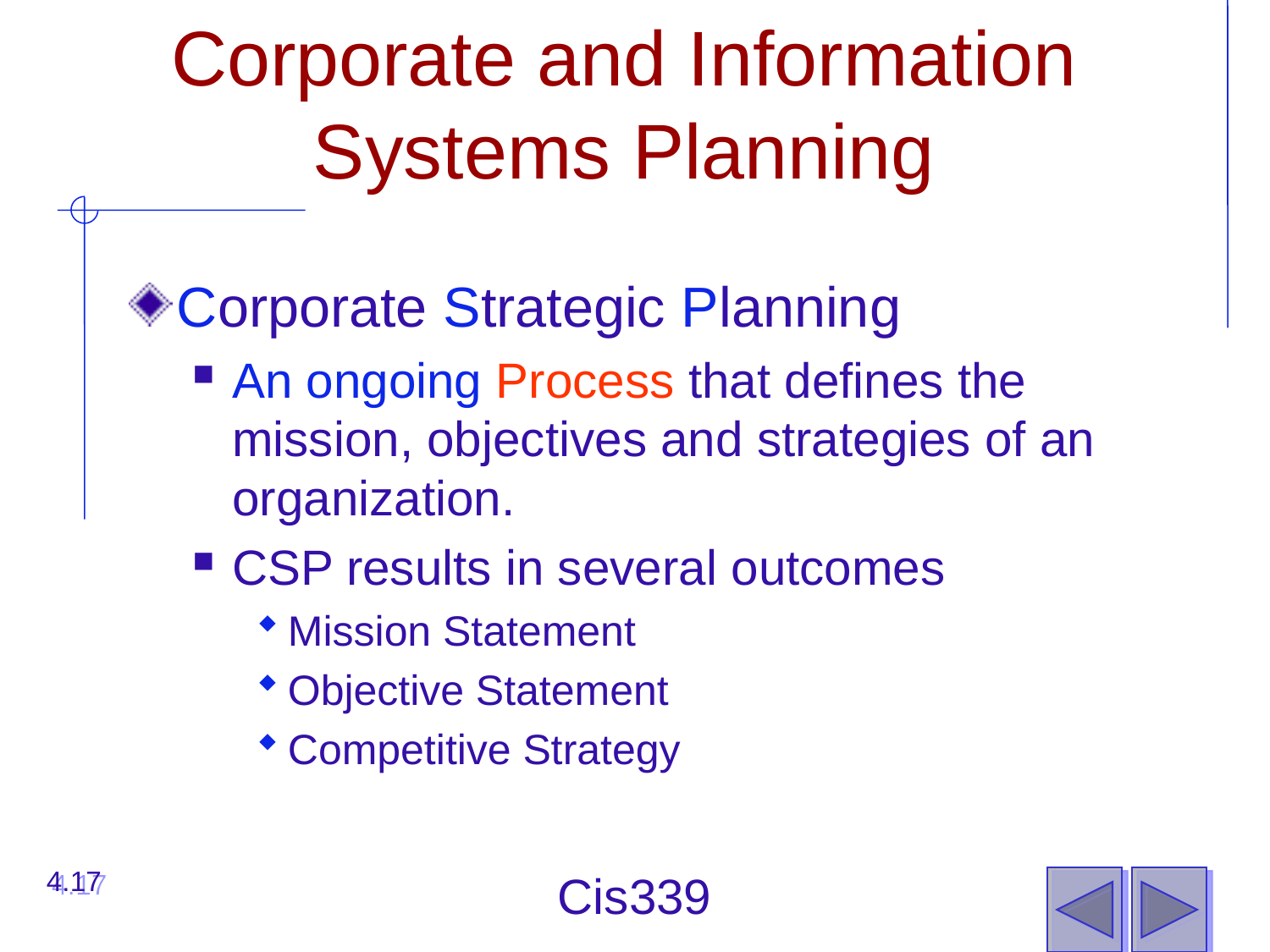

# Corporate and Information Systems Planning
Corporate Strategic Planning
An ongoing Process that defines the mission, objectives and strategies of an organization.
CSP results in several outcomes
Mission Statement
Objective Statement
Competitive Strategy
4.17
Cis339